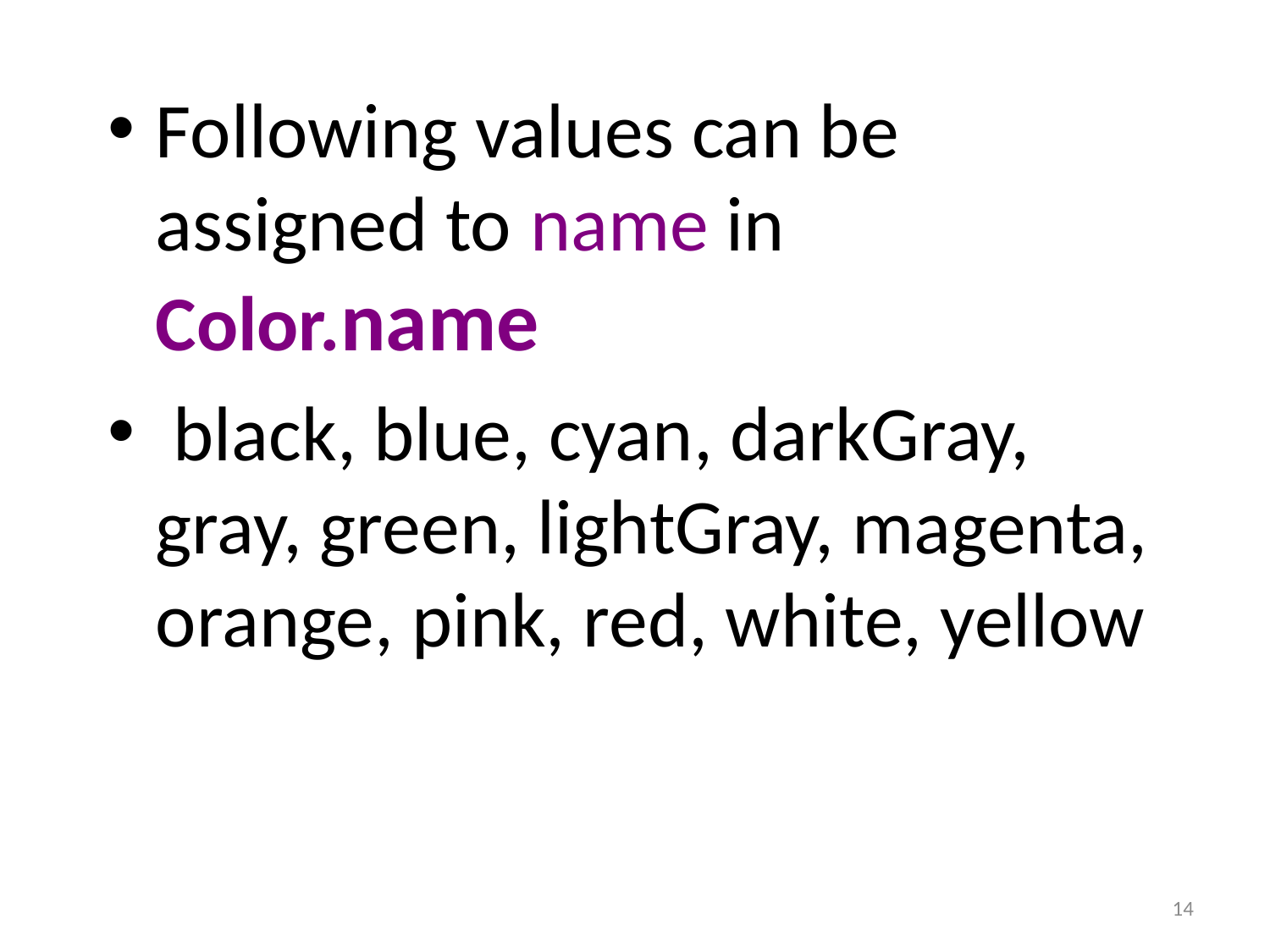

Following values can be assigned to name in Color.name
 black, blue, cyan, darkGray, gray, green, lightGray, magenta, orange, pink, red, white, yellow
14